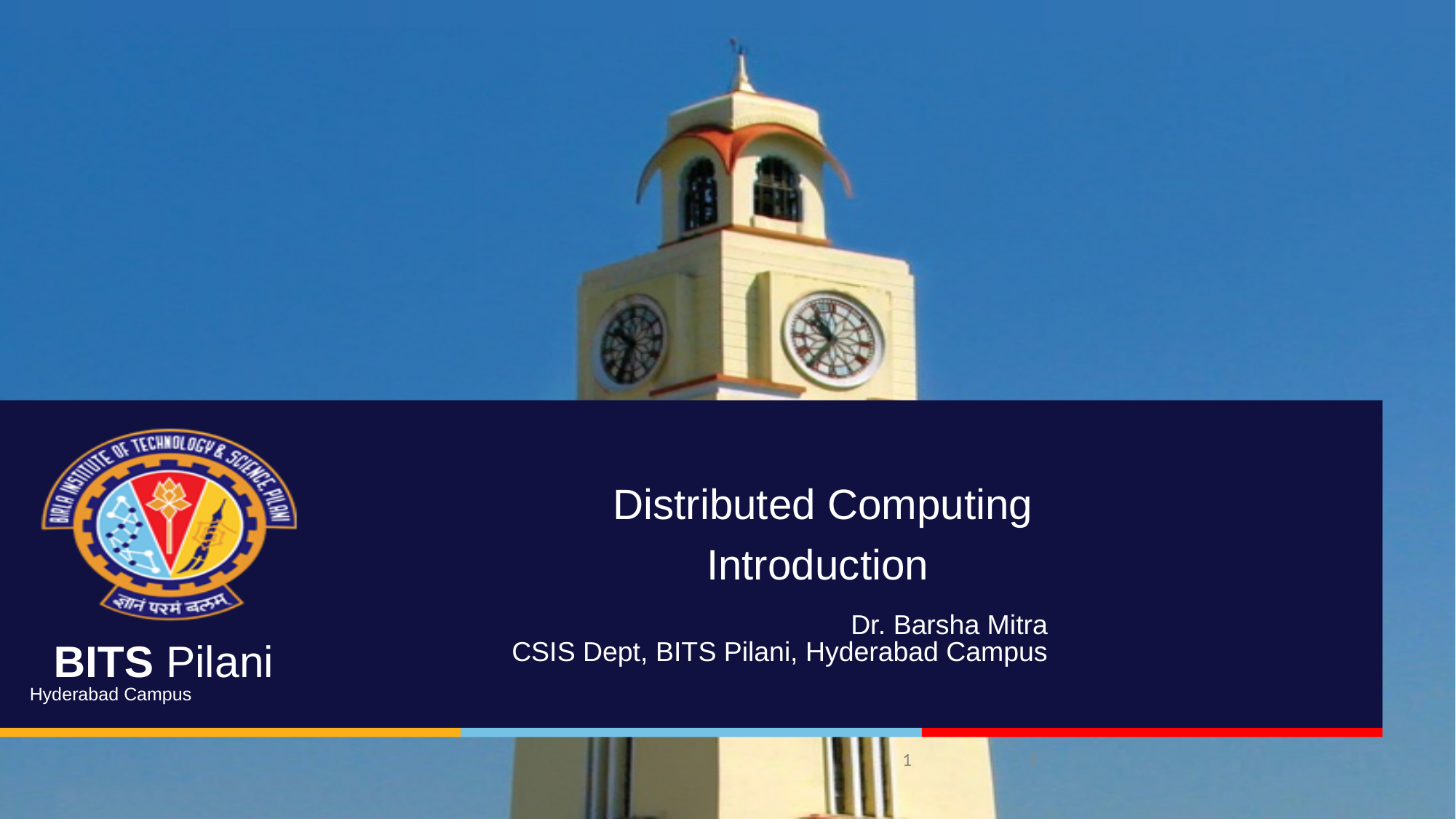

# Distributed Computing Introduction
Dr. Barsha Mitra
CSIS Dept, BITS Pilani, Hyderabad Campus
1
1